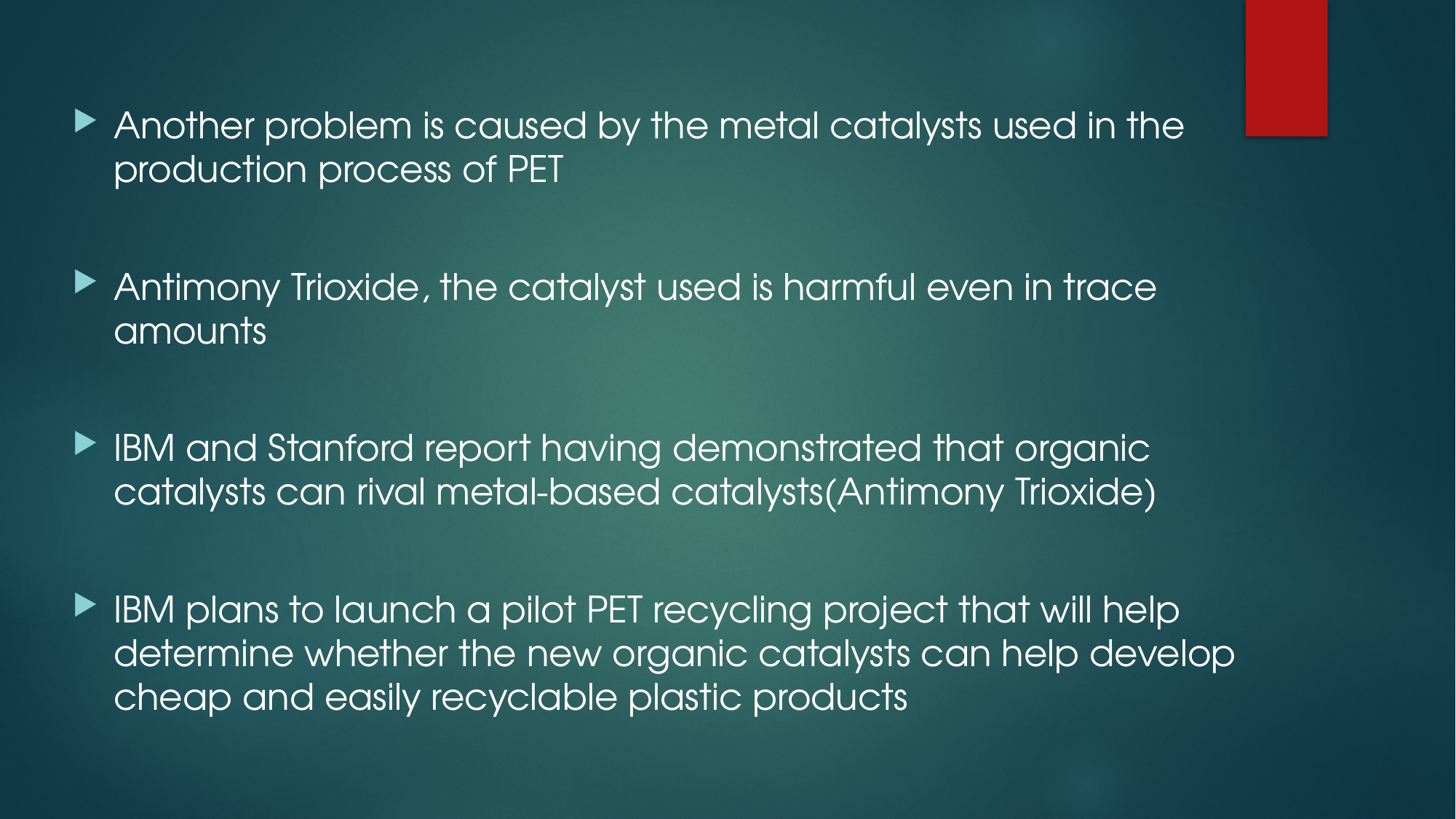

#
Another problem is caused by the metal catalysts used in the production process of PET

Antimony Trioxide, the catalyst used is harmful even in trace amounts

IBM and Stanford report having demonstrated that organic catalysts can rival metal-based catalysts(Antimony Trioxide)

IBM plans to launch a pilot PET recycling project that will help determine whether the new organic catalysts can help develop cheap and easily recyclable plastic products